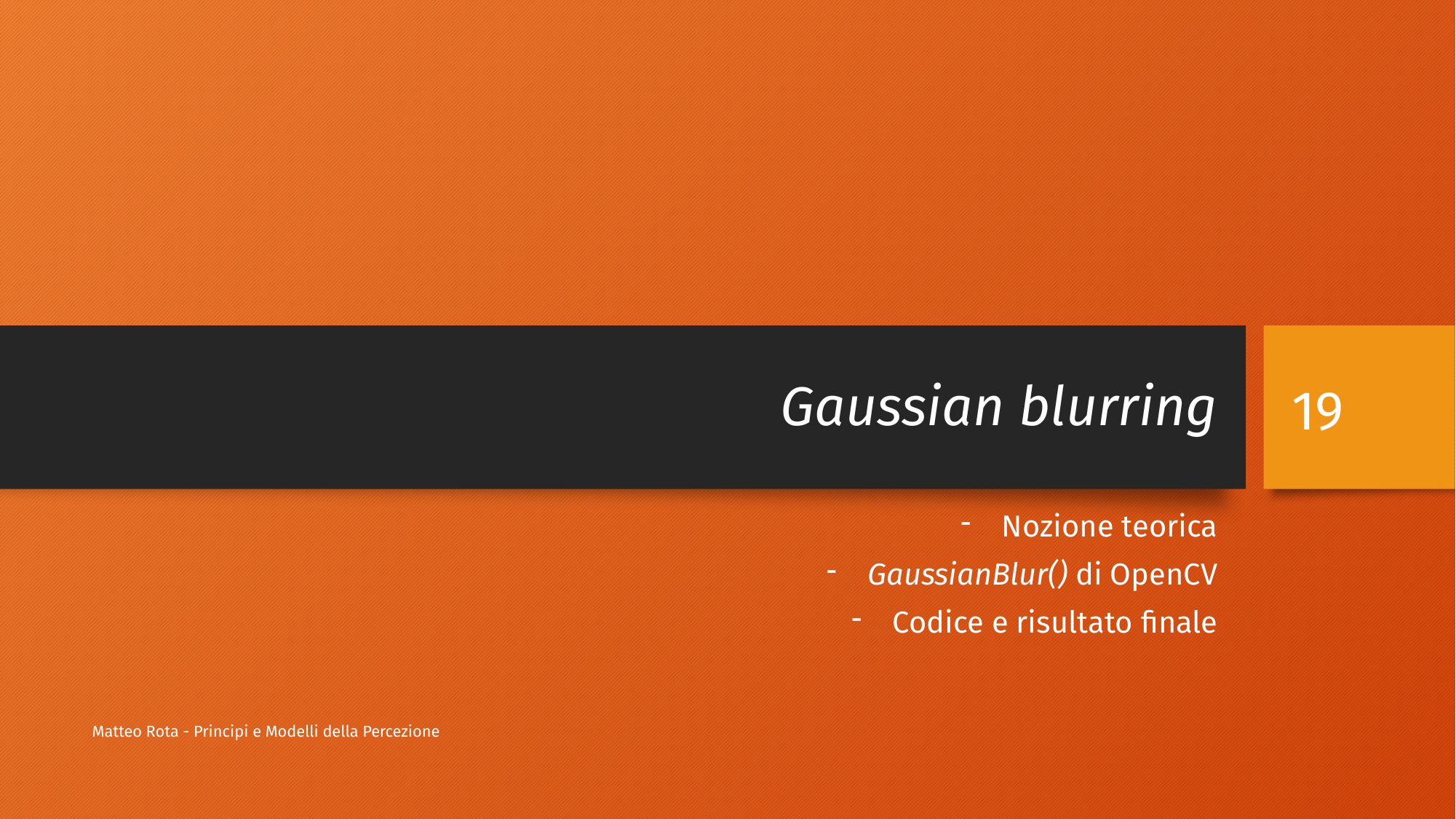

# Gaussian blurring
19
Nozione teorica
GaussianBlur() di OpenCV
Codice e risultato finale
Matteo Rota - Principi e Modelli della Percezione